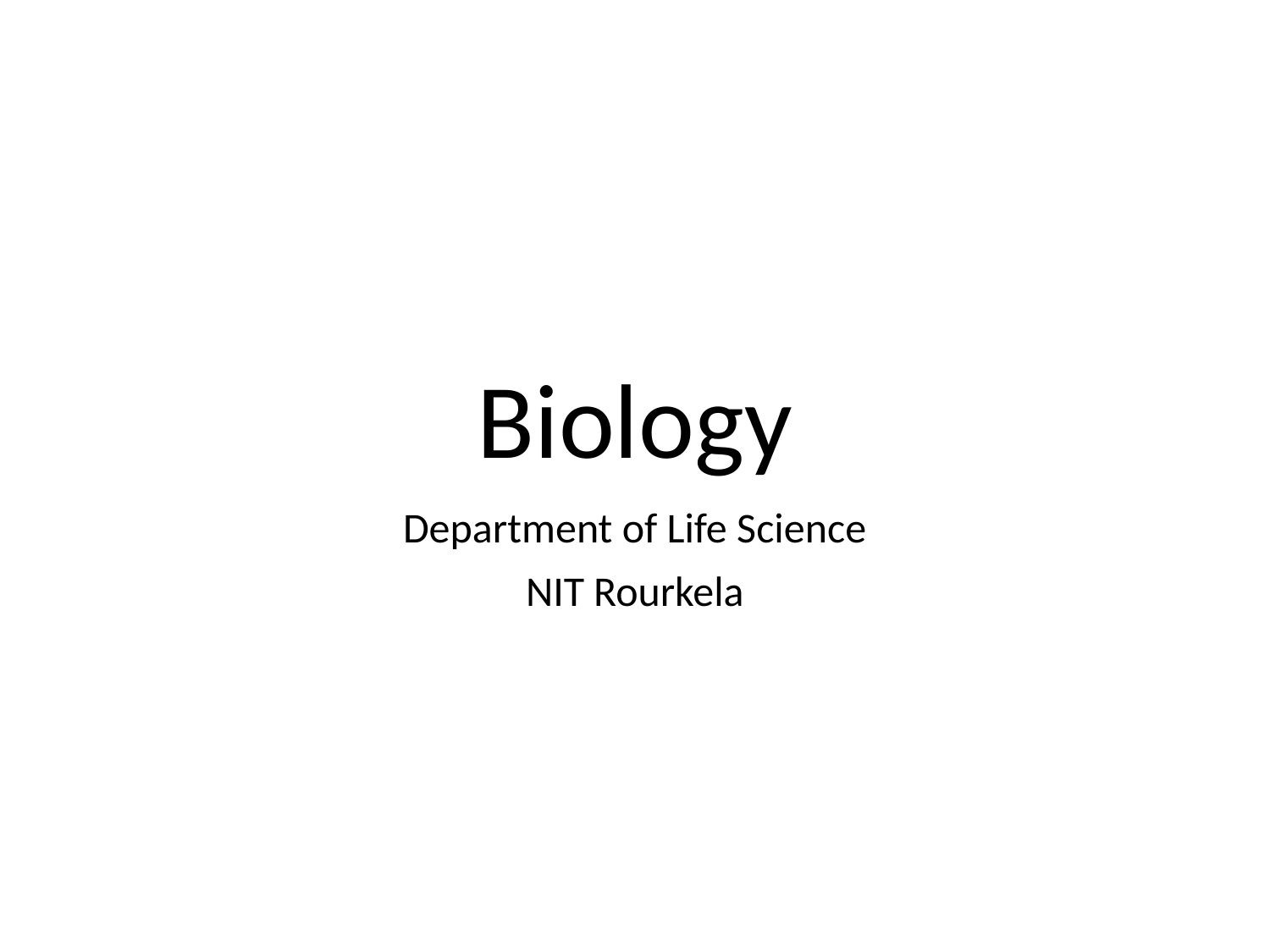

# Biology
Department of Life Science
NIT Rourkela